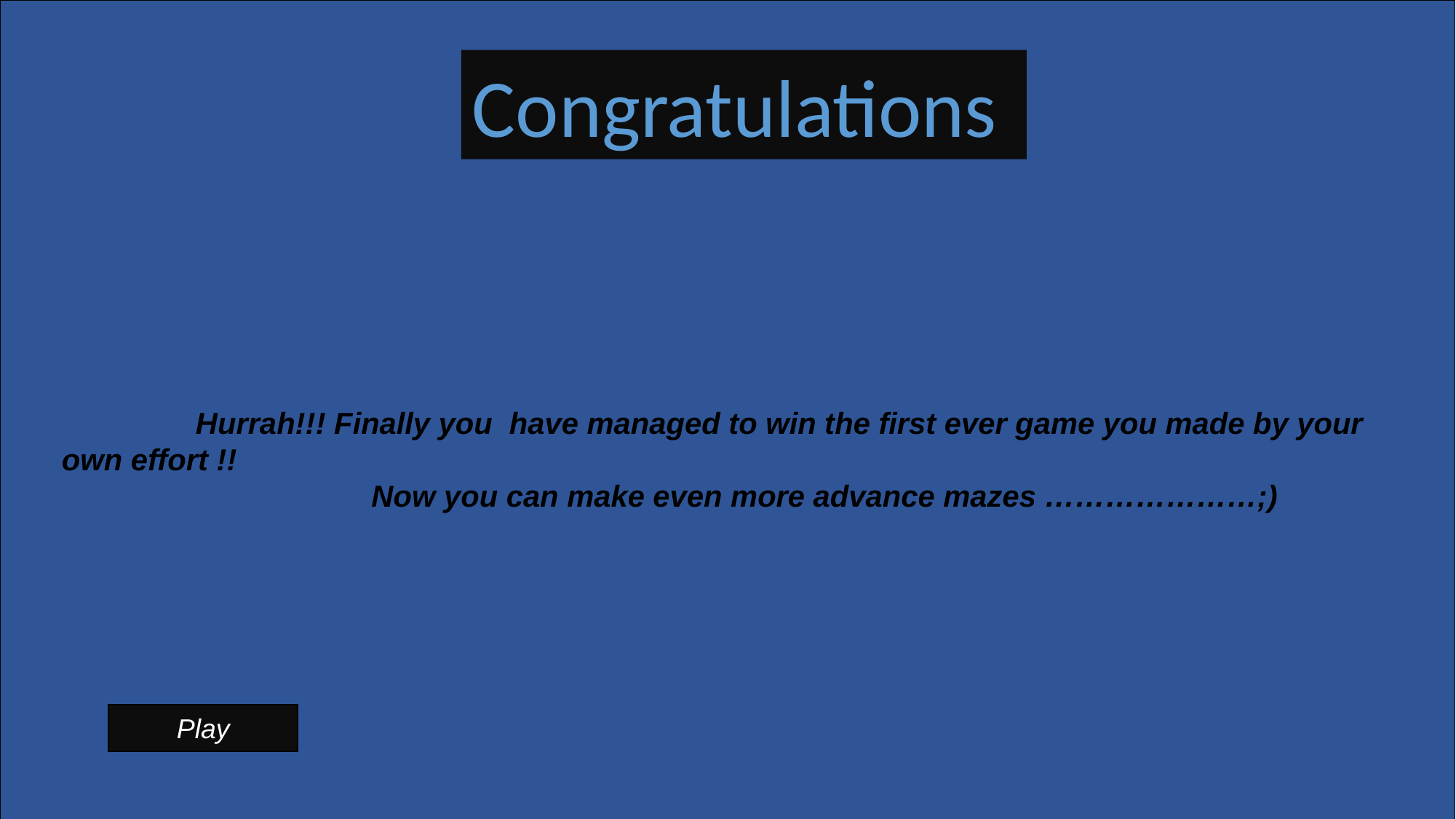

Congratulations
                Hurrah!!! Finally you  have managed to win the first ever game you made by your own effort !!
                                     Now you can make even more advance mazes …………………;)
Play